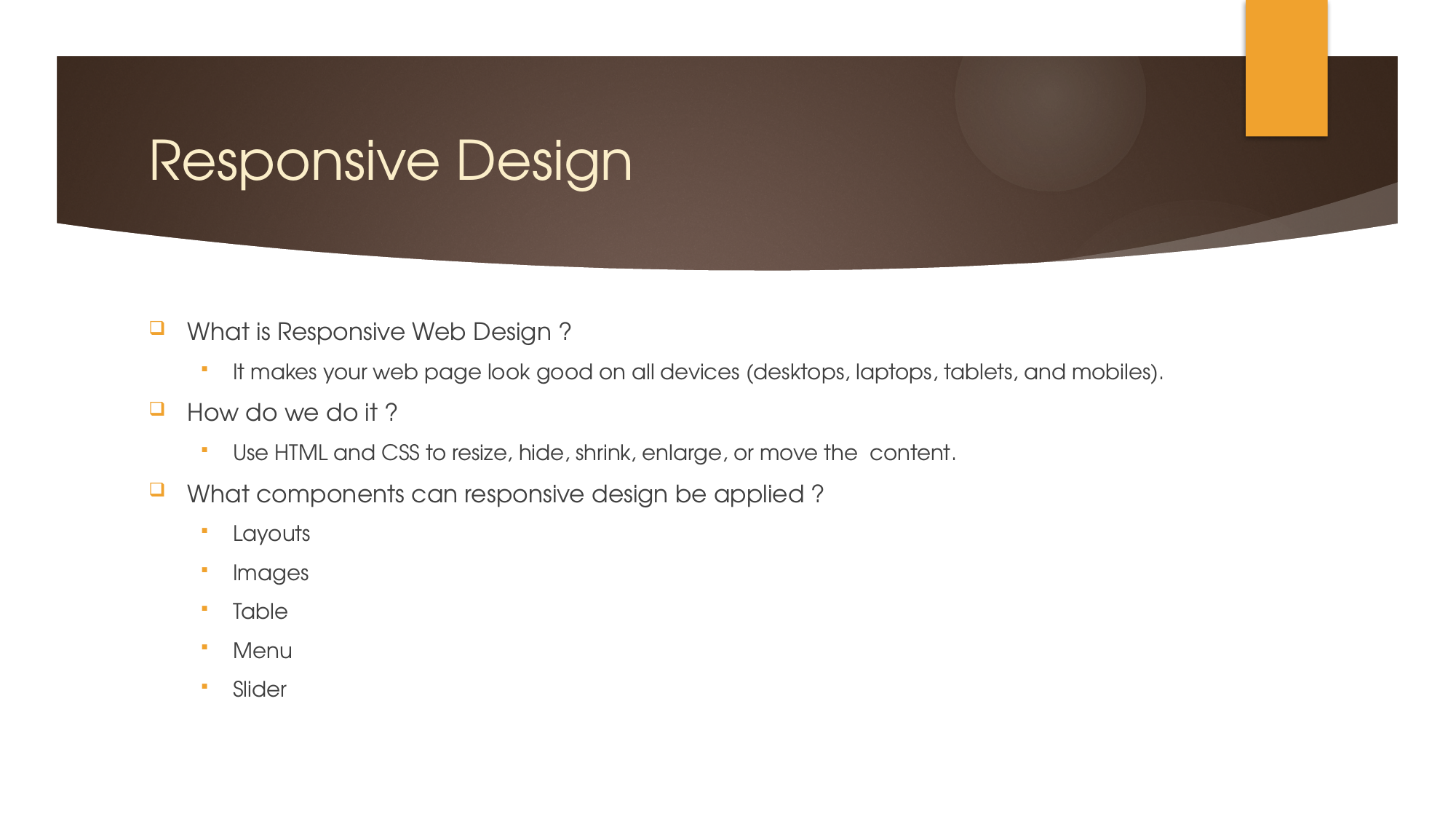

# Responsive Design
What is Responsive Web Design ?
It makes your web page look good on all devices (desktops, laptops, tablets, and mobiles).
How do we do it ?
Use HTML and CSS to resize, hide, shrink, enlarge, or move the  content.
What components can responsive design be applied ?
Layouts
Images
Table
Menu
Slider